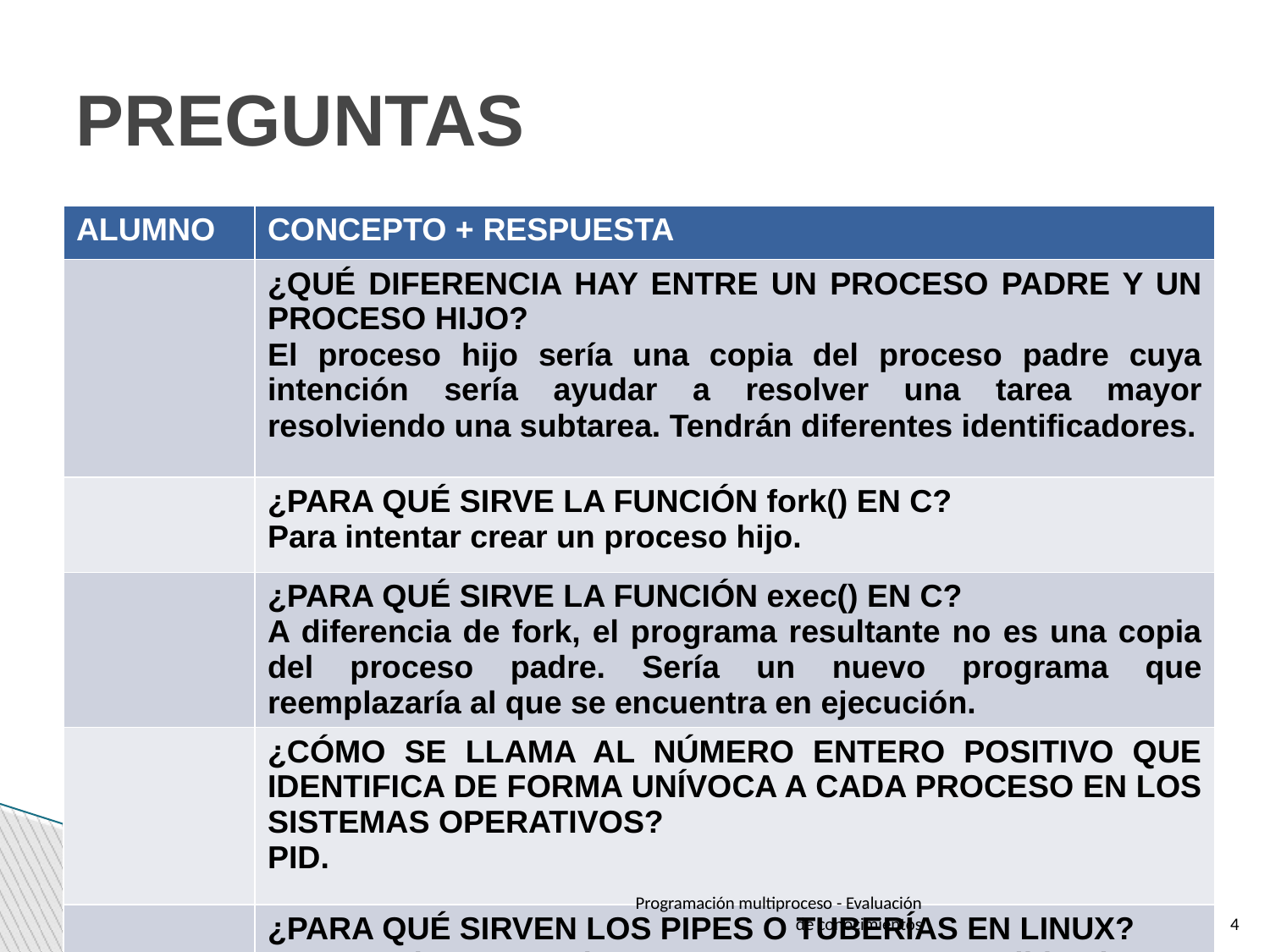

PREGUNTAS
| ALUMNO | CONCEPTO + RESPUESTA |
| --- | --- |
|  | ¿QUÉ DIFERENCIA HAY ENTRE UN PROCESO PADRE Y UN PROCESO HIJO? El proceso hijo sería una copia del proceso padre cuya intención sería ayudar a resolver una tarea mayor resolviendo una subtarea. Tendrán diferentes identificadores. |
|  | ¿PARA QUÉ SIRVE LA FUNCIÓN fork() EN C? Para intentar crear un proceso hijo. |
|  | ¿PARA QUÉ SIRVE LA FUNCIÓN exec() EN C? A diferencia de fork, el programa resultante no es una copia del proceso padre. Sería un nuevo programa que reemplazaría al que se encuentra en ejecución. |
|  | ¿CÓMO SE LLAMA AL NÚMERO ENTERO POSITIVO QUE IDENTIFICA DE FORMA UNÍVOCA A CADA PROCESO EN LOS SISTEMAS OPERATIVOS? PID. |
|  | ¿PARA QUÉ SIRVEN LOS PIPES O TUBERÍAS EN LINUX? Nos permiten comunicarnos entre procesos, escribiendo y recibiendo datos. |
Programación multiproceso - Evaluación de conocimientos
4